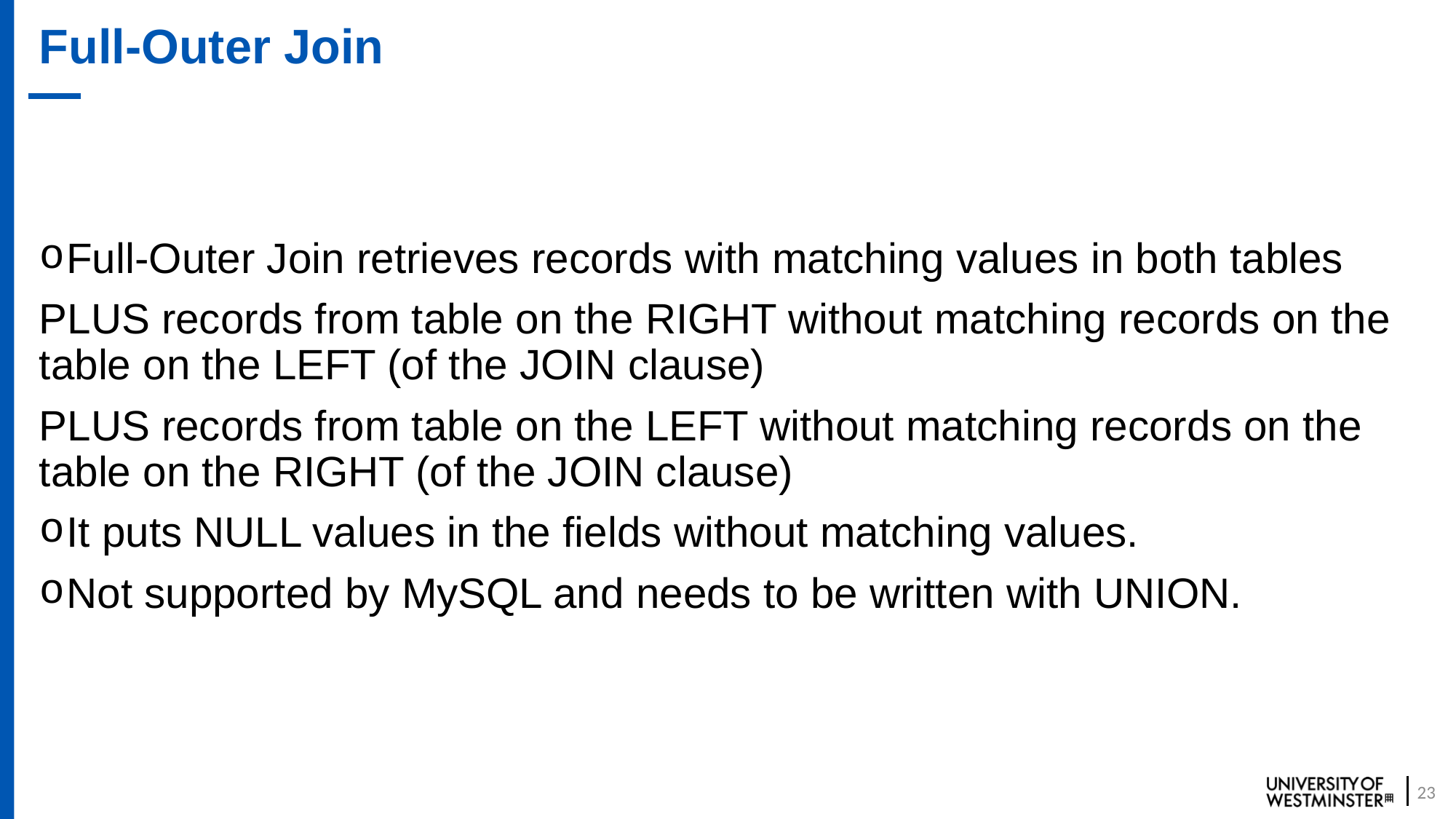

# Full-Outer Join
Full-Outer Join retrieves records with matching values in both tables
PLUS records from table on the RIGHT without matching records on the table on the LEFT (of the JOIN clause)
PLUS records from table on the LEFT without matching records on the table on the RIGHT (of the JOIN clause)
It puts NULL values in the fields without matching values.
Not supported by MySQL and needs to be written with UNION.

23